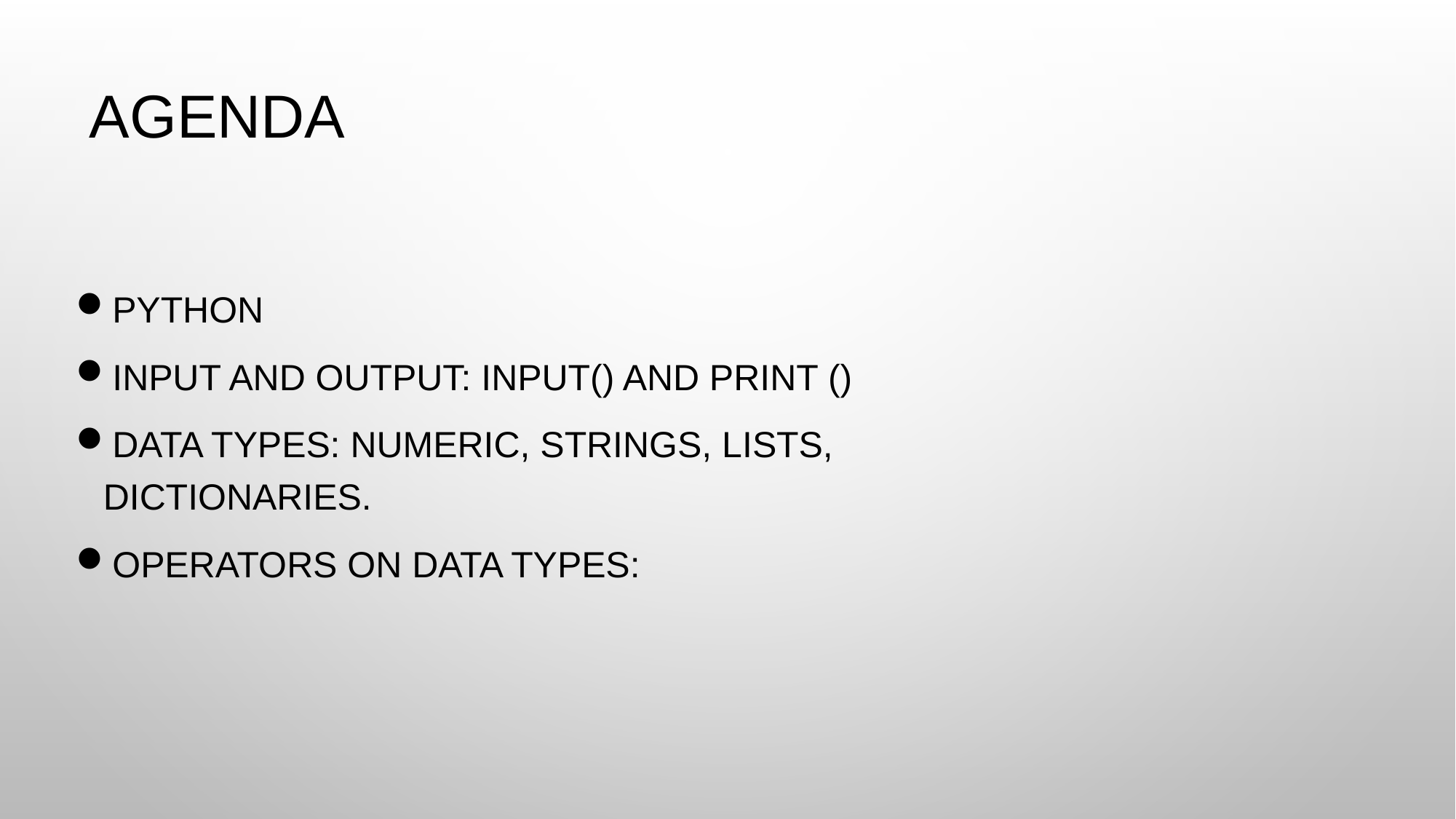

# AGENDA
Python
Input and Output: input() and print ()
Data Types: Numeric, strings, lists, dictionaries.
Operators ON Data Types: